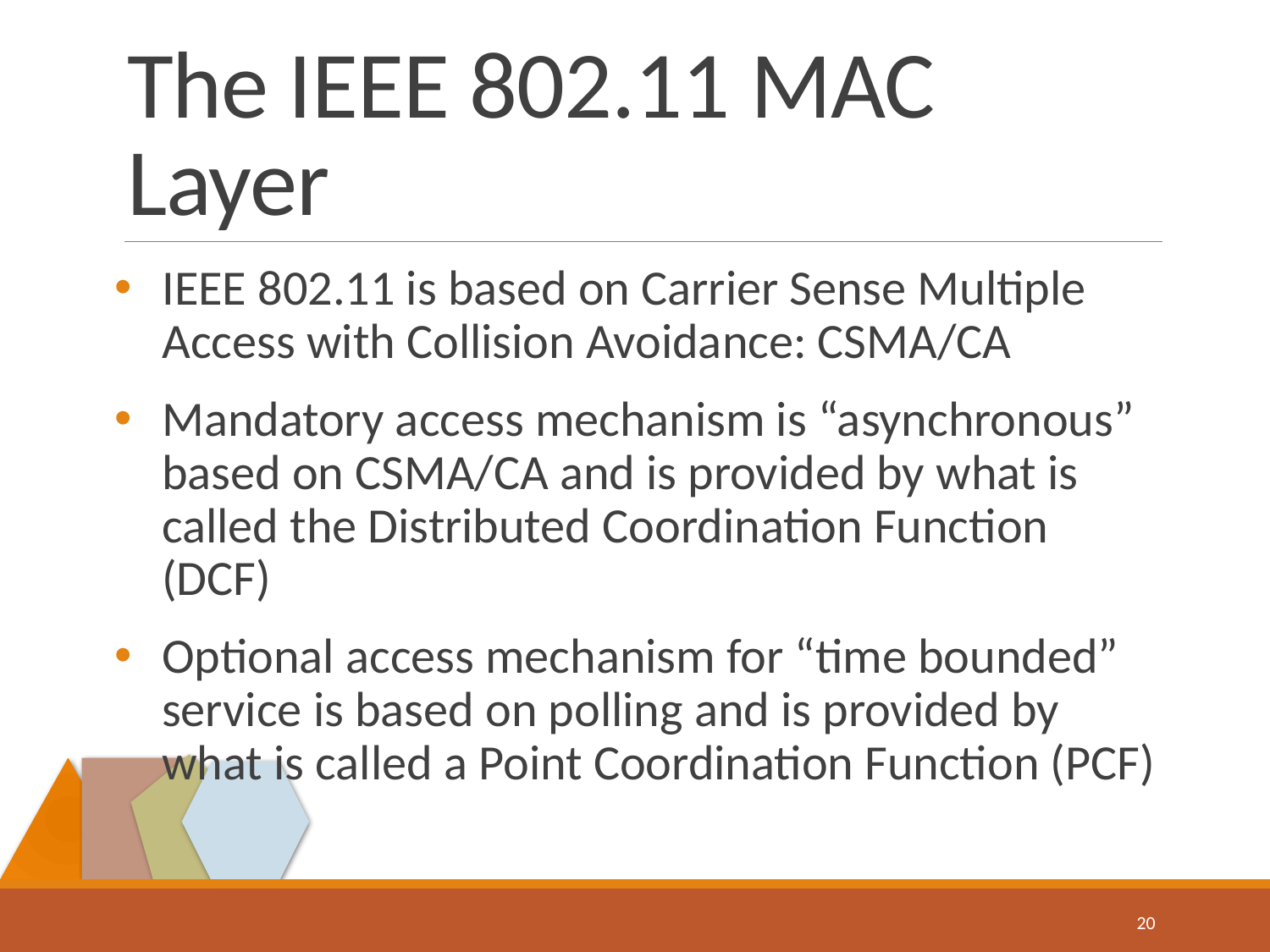

# The IEEE 802.11 MAC Layer
IEEE 802.11 is based on Carrier Sense Multiple Access with Collision Avoidance: CSMA/CA
Mandatory access mechanism is “asynchronous” based on CSMA/CA and is provided by what is called the Distributed Coordination Function (DCF)
Optional access mechanism for “time bounded” service is based on polling and is provided by what is called a Point Coordination Function (PCF)
20